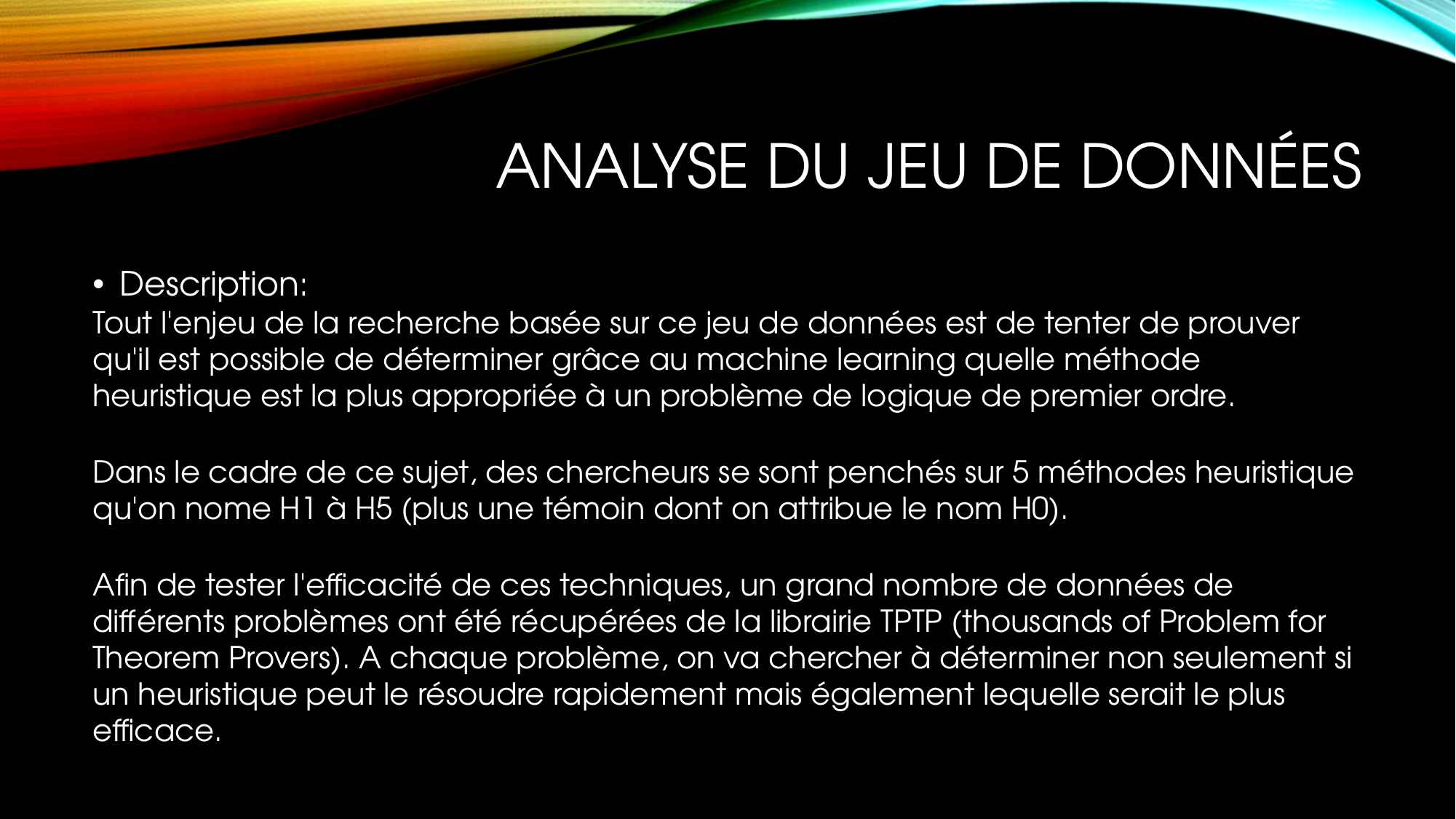

Analyse du jeu de données
Description:
Tout l'enjeu de la recherche basée sur ce jeu de données est de tenter de prouver qu'il est possible de déterminer grâce au machine learning quelle méthode heuristique est la plus appropriée à un problème de logique de premier ordre.

Dans le cadre de ce sujet, des chercheurs se sont penchés sur 5 méthodes heuristique qu'on nome H1 à H5 (plus une témoin dont on attribue le nom H0).

Afin de tester l'efficacité de ces techniques, un grand nombre de données de différents problèmes ont été récupérées de la librairie TPTP (thousands of Problem for Theorem Provers). A chaque problème, on va chercher à déterminer non seulement si un heuristique peut le résoudre rapidement mais également lequelle serait le plus efficace.